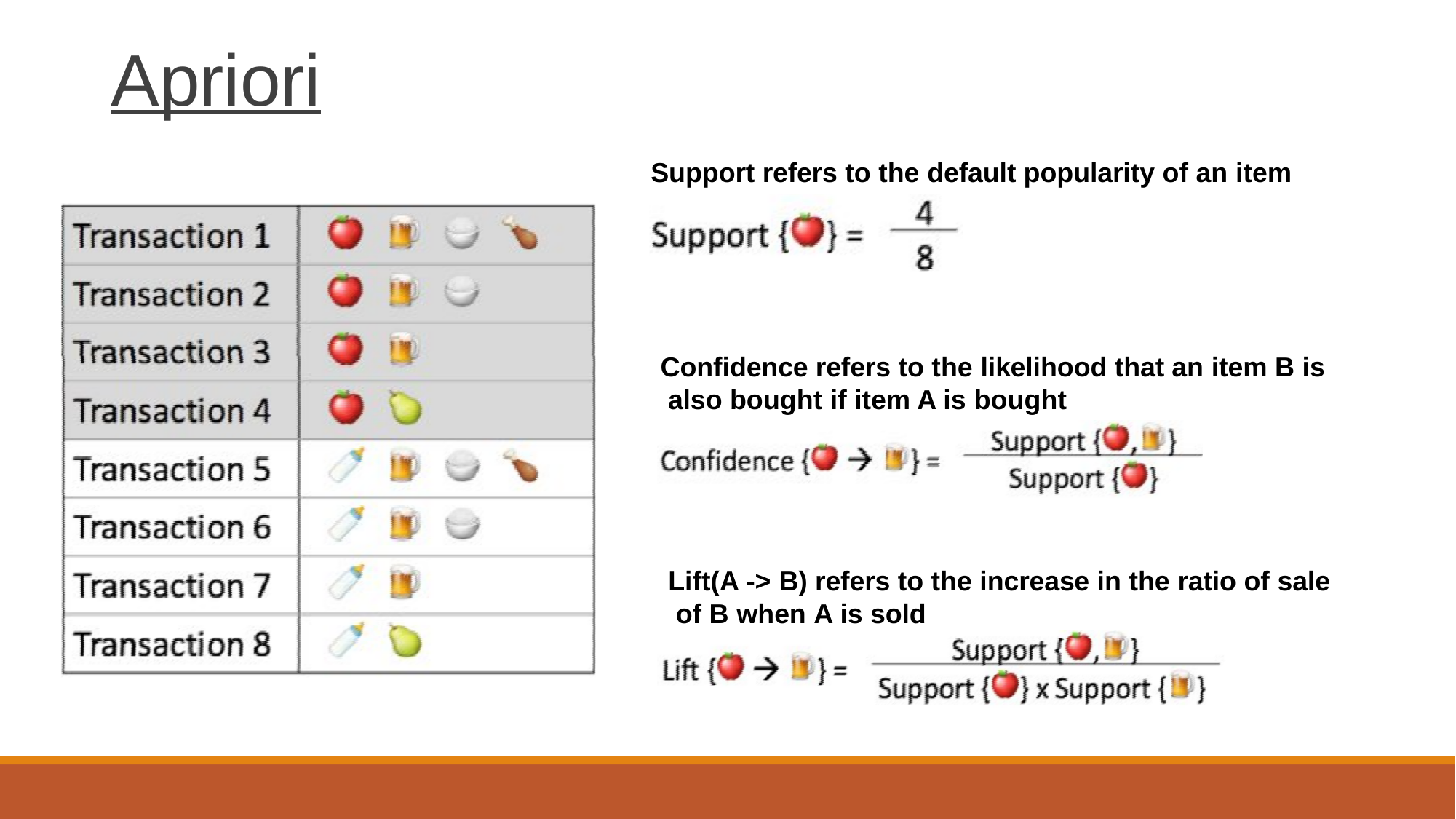

# Apriori
Support refers to the default popularity of an item

Confidence refers to the likelihood that an item B is  also bought if item A is bought

Lift(A -> B) refers to the increase in the ratio of sale  of B when A is sold